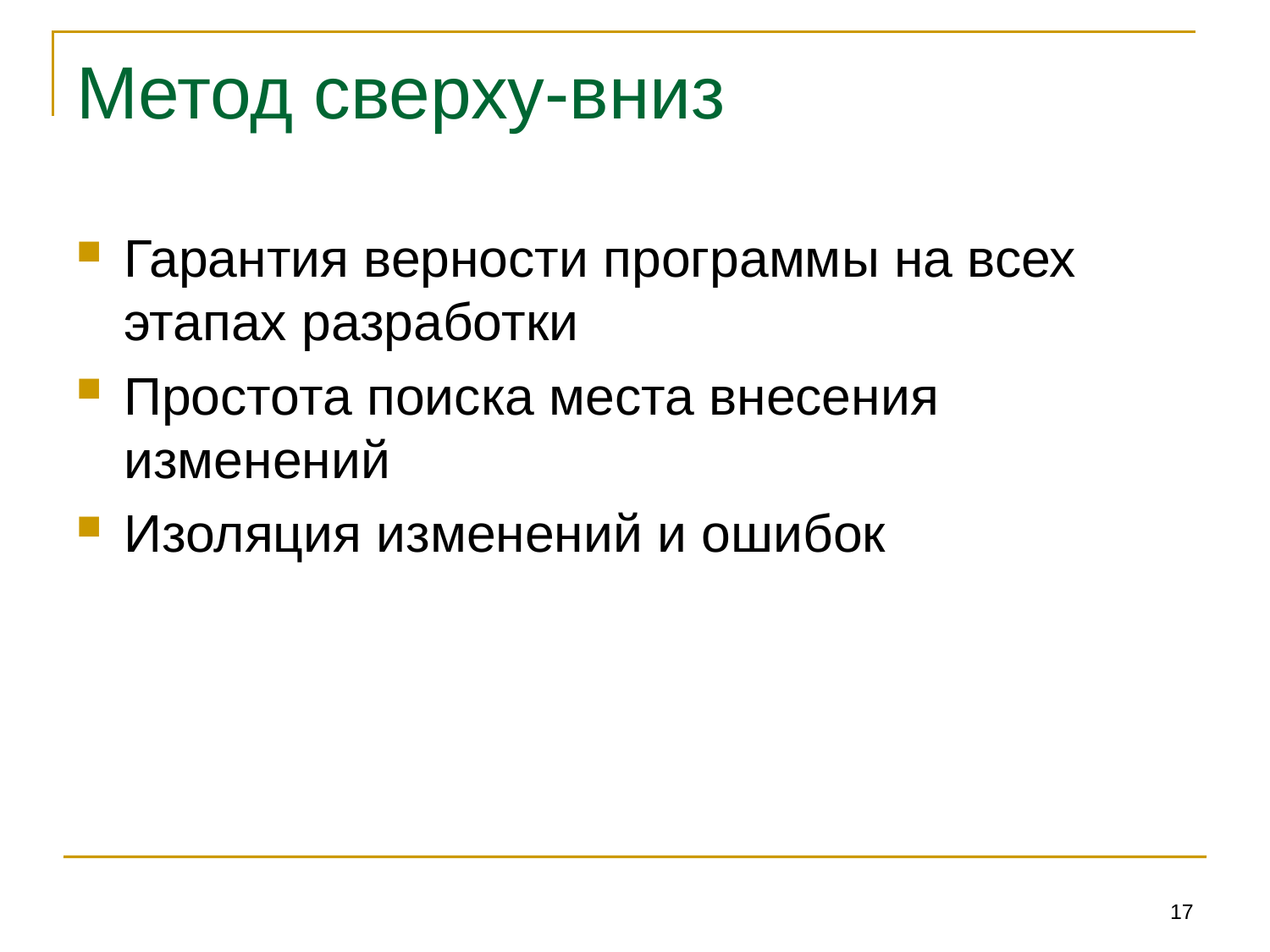

# Метод сверху-вниз
Гарантия верности программы на всех этапах разработки
Простота поиска места внесения изменений
Изоляция изменений и ошибок
17